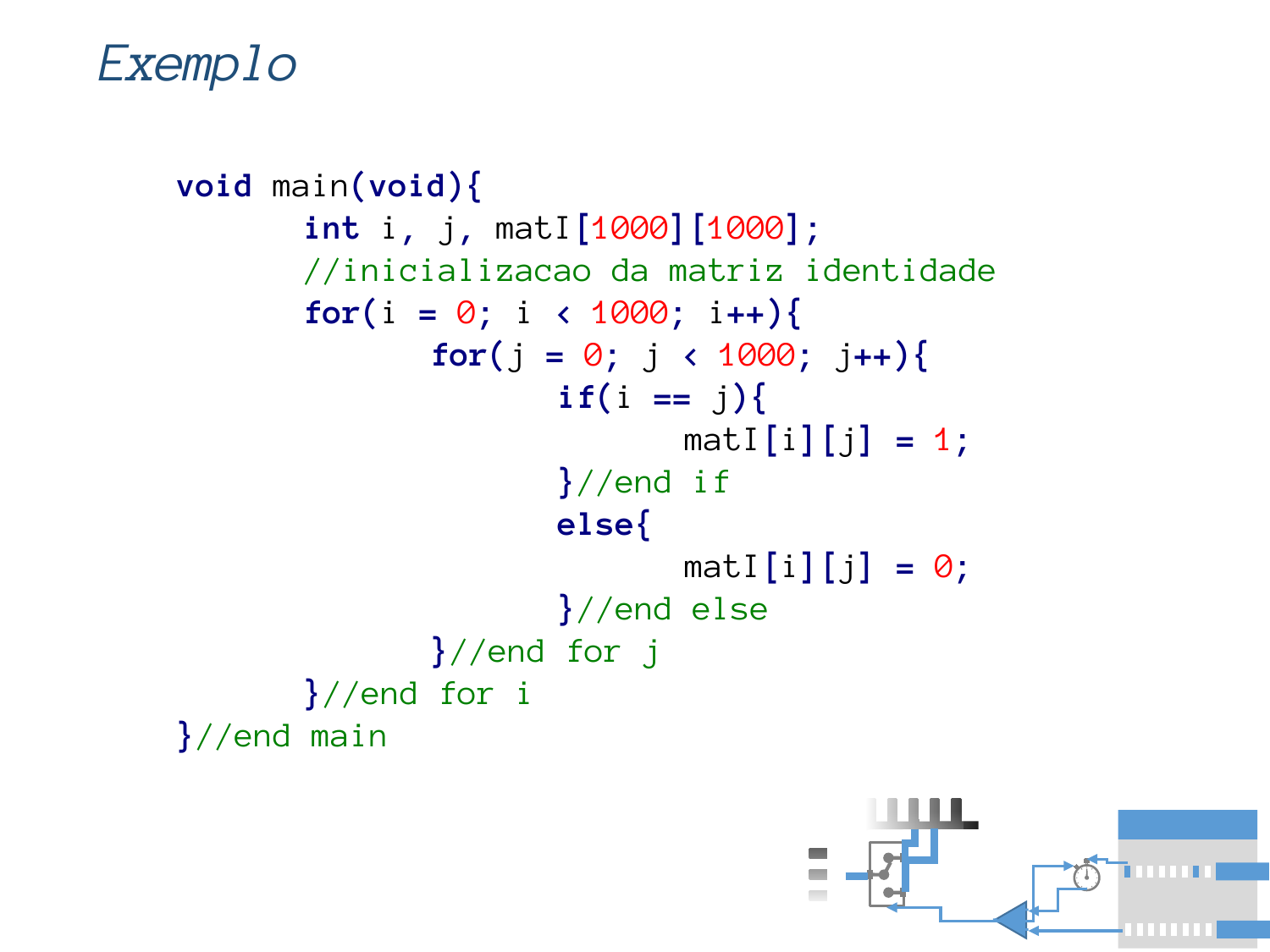

# Exemplo
void main(void){
	int i, j, matI[1000][1000];
	//inicializacao da matriz identidade
	for(i = 0; i < 1000; i++){
		for(j = 0; j < 1000; j++){
			if(i == j){
				matI[i][j] = 1;
			}//end if
			else{
				matI[i][j] = 0;
			}//end else
		}//end for j
	}//end for i
}//end main